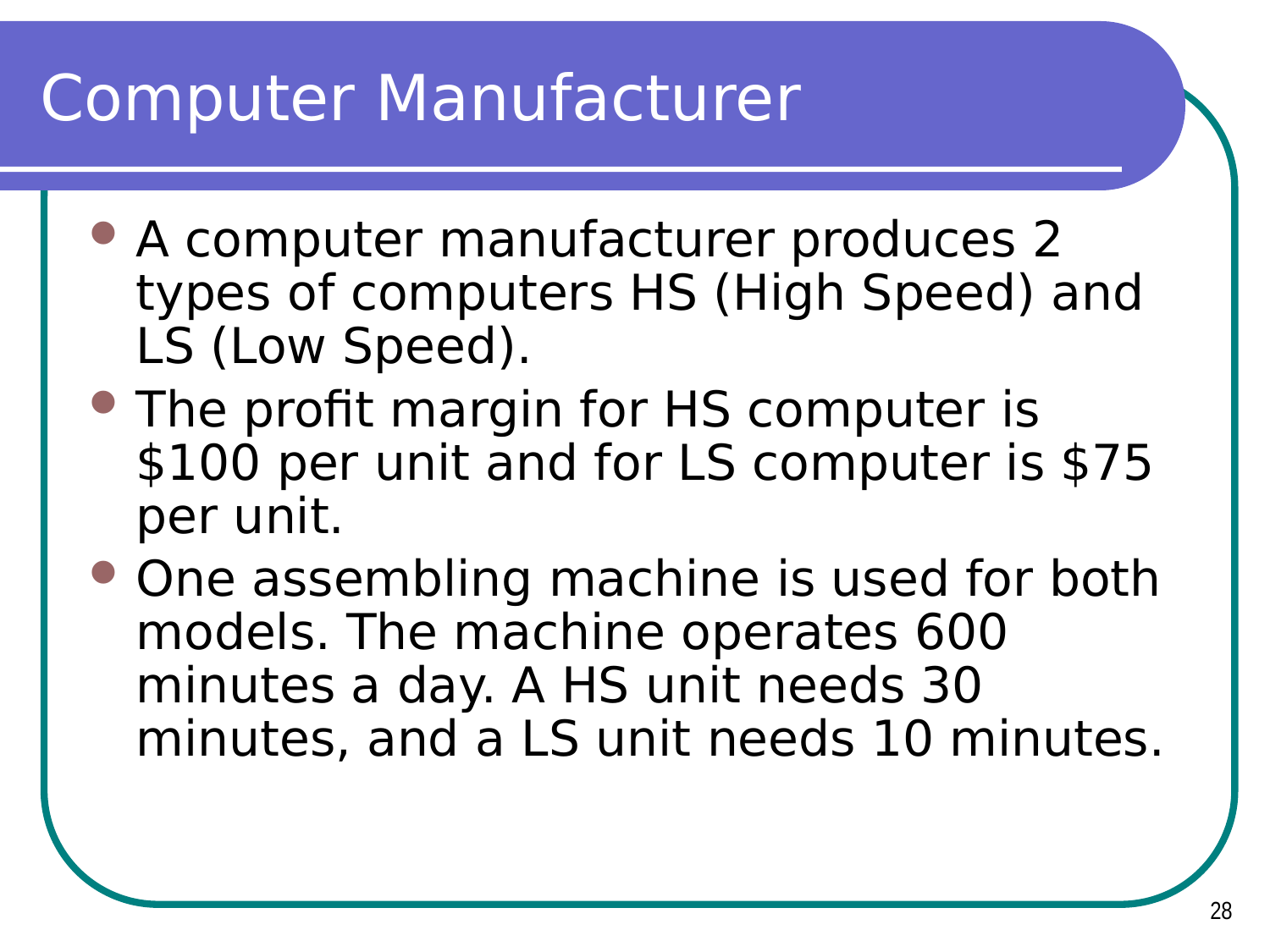

# Computer Manufacturer
A computer manufacturer produces 2 types of computers HS (High Speed) and LS (Low Speed).
The profit margin for HS computer is $100 per unit and for LS computer is $75 per unit.
One assembling machine is used for both models. The machine operates 600 minutes a day. A HS unit needs 30 minutes, and a LS unit needs 10 minutes.
28